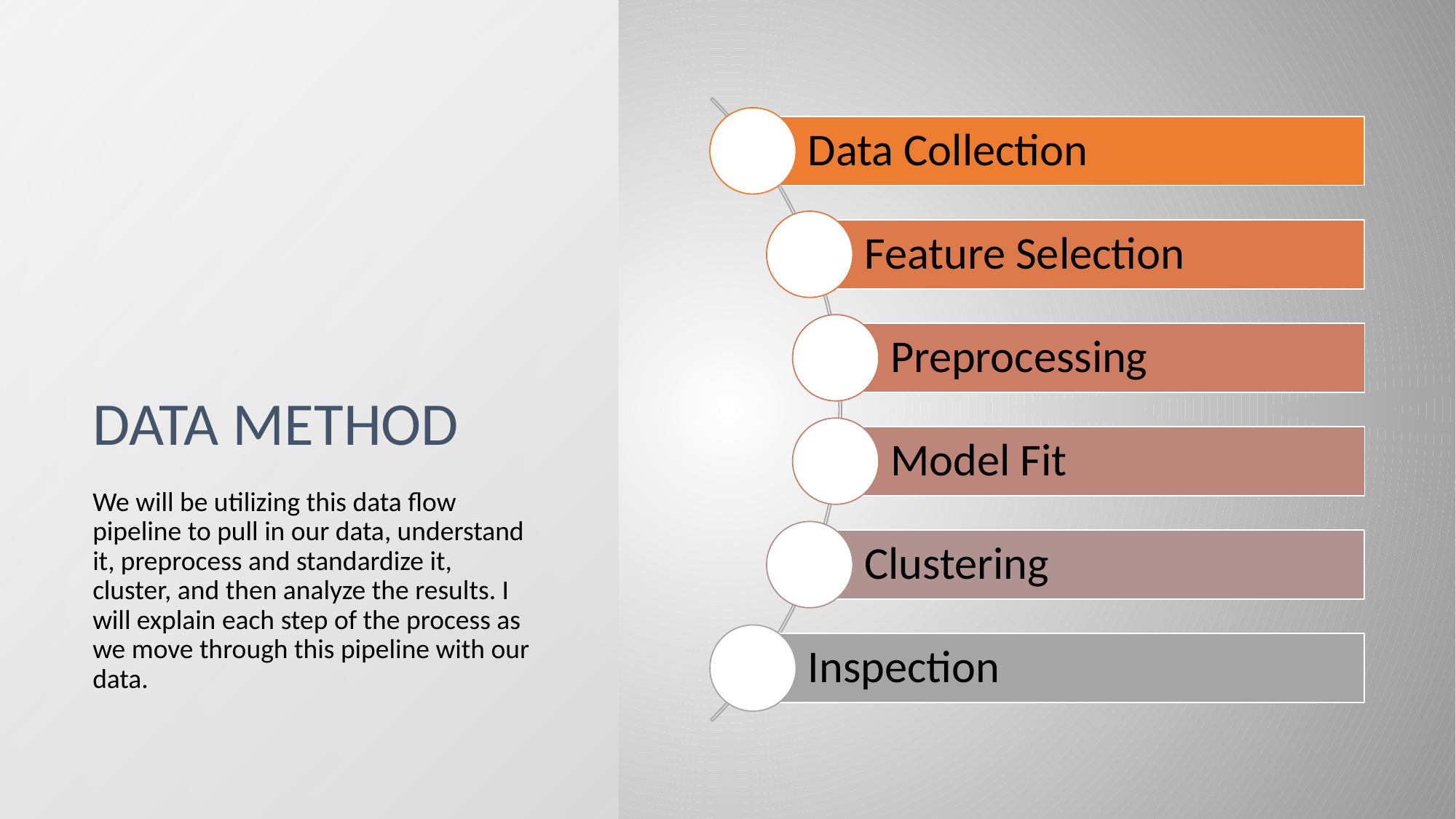

# Data method
Data Collection
Feature Selection
Preprocessing
Model Fit
Clustering
Inspection
We will be utilizing this data flow pipeline to pull in our data, understand it, preprocess and standardize it, cluster, and then analyze the results. I will explain each step of the process as we move through this pipeline with our data.